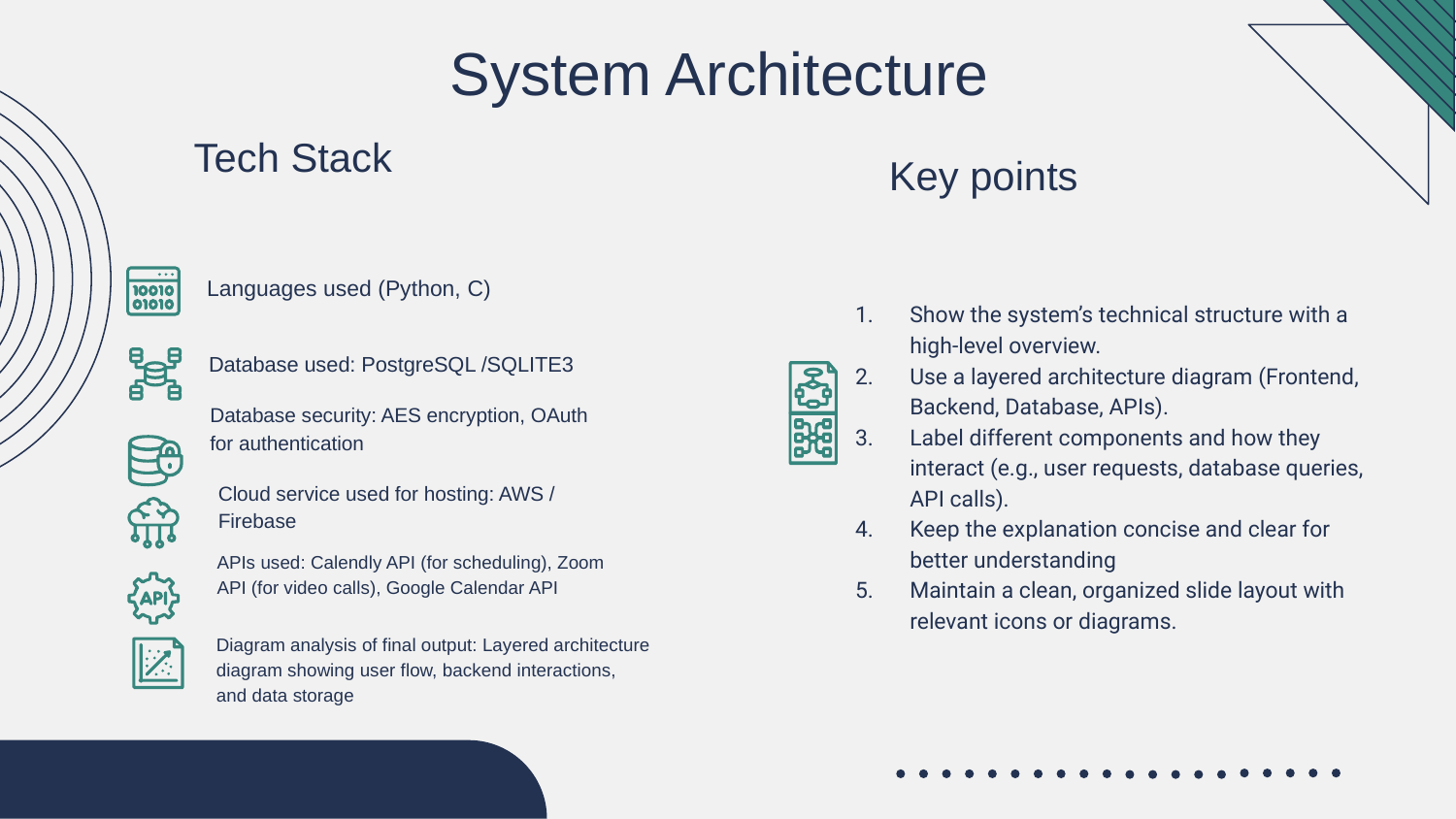

# System Architecture
Tech Stack
Key points
Languages used (Python, C)

Show the system’s technical structure with a high-level overview.
Use a layered architecture diagram (Frontend, Backend, Database, APIs).
Label different components and how they interact (e.g., user requests, database queries, API calls).
Keep the explanation concise and clear for better understanding
Maintain a clean, organized slide layout with relevant icons or diagrams.
Database used: PostgreSQL /SQLITE3

Database security: AES encryption, OAuth for authentication

Cloud service used for hosting: AWS / Firebase

APIs used: Calendly API (for scheduling), Zoom API (for video calls), Google Calendar API

Diagram analysis of final output: Layered architecture diagram showing user flow, backend interactions, and data storage